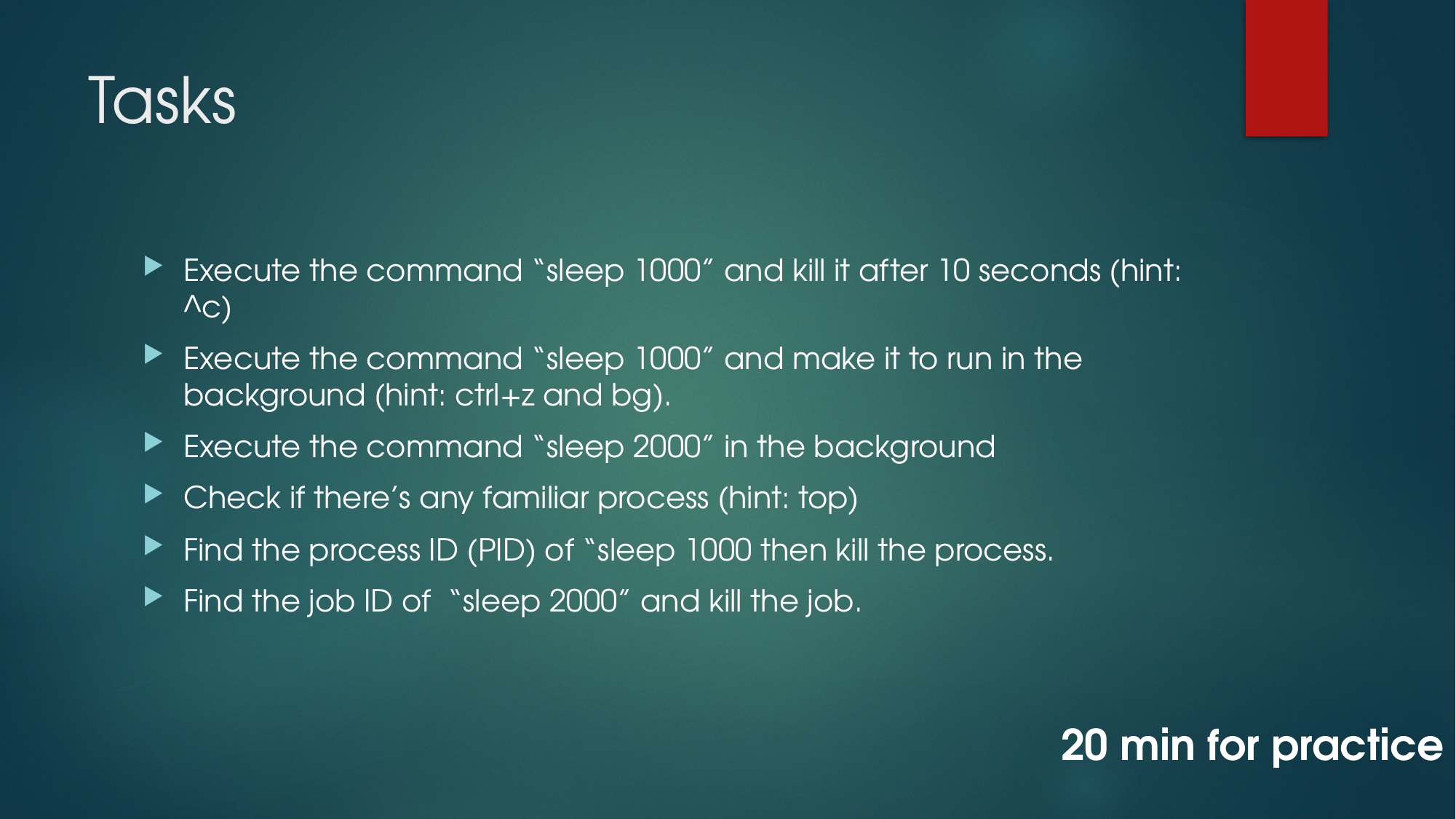

# Tasks
Execute the command “sleep 1000” and kill it after 10 seconds (hint: ^c)
Execute the command “sleep 1000” and make it to run in the background (hint: ctrl+z and bg).
Execute the command “sleep 2000” in the background
Check if there’s any familiar process (hint: top)
Find the process ID (PID) of “sleep 1000 then kill the process.
Find the job ID of  “sleep 2000” and kill the job.
20 min for practice